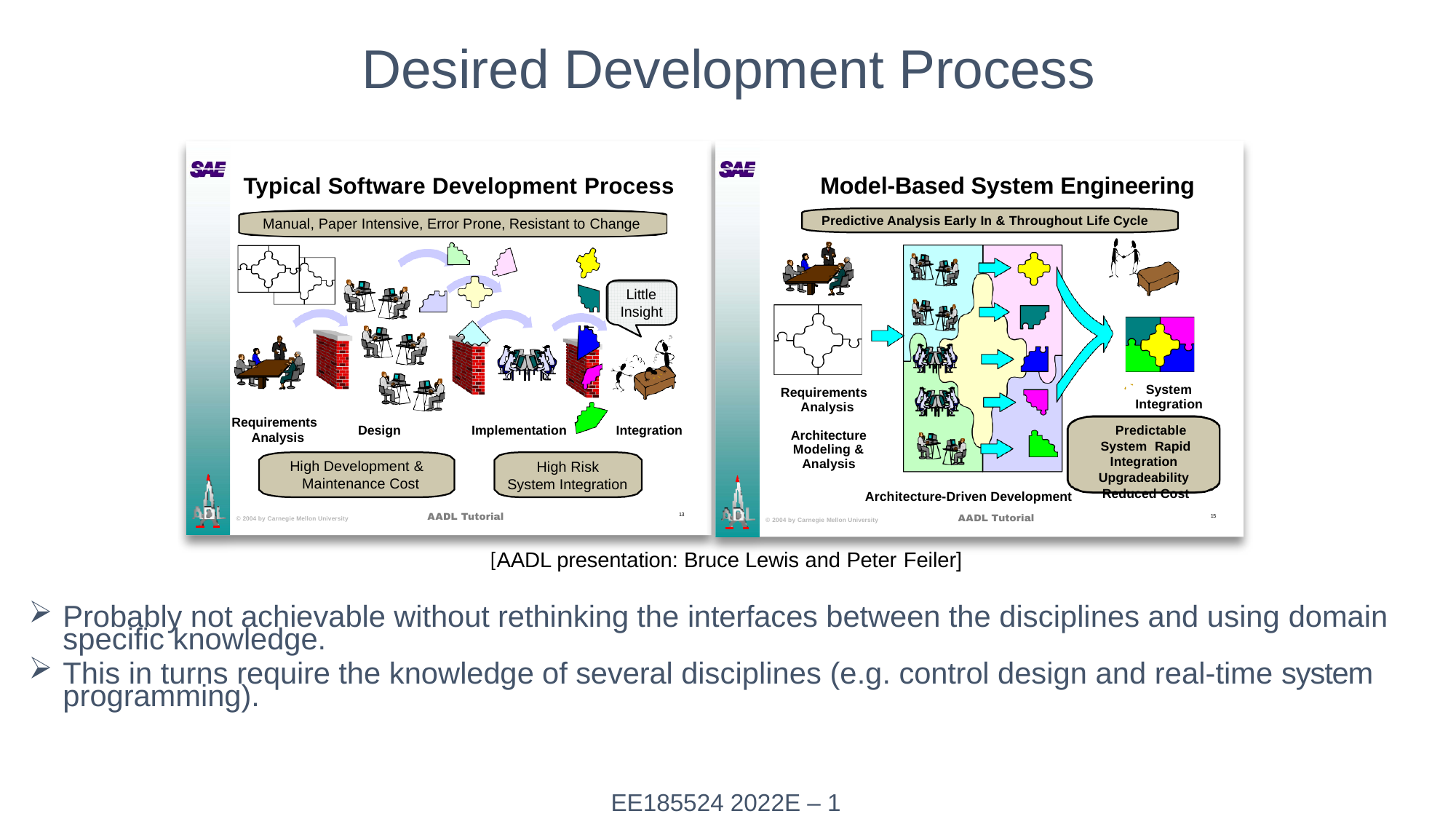

# Desired Development Process

Model-Based System Engineering
Typical Software Development Process
Manual, Paper Intensive, Error Prone, Resistant to Change

Predictive Analysis Early In & Throughout Life Cycle

Little  Insight
System  Integration
Predictable System  Rapid Integration  Upgradeability  Reduced Cost
Requirements  Analysis
Requirements  Analysis
Design
Implementation	Integration

High Risk  System Integration
Architecture  Modeling &  Analysis

High Development &  Maintenance Cost
Architecture-Driven Development
AADL Tutorial
13
AADL Tutorial
15
© 2004 by Carnegie Mellon University
© 2004 by Carnegie Mellon University
[AADL presentation: Bruce Lewis and Peter Feiler]
Probably not achievable without rethinking the interfaces between the disciplines and using domain speciﬁc knowledge.
This in turns require the knowledge of several disciplines (e.g. control design and real-time system  programming).
EE185524 2022E – 1